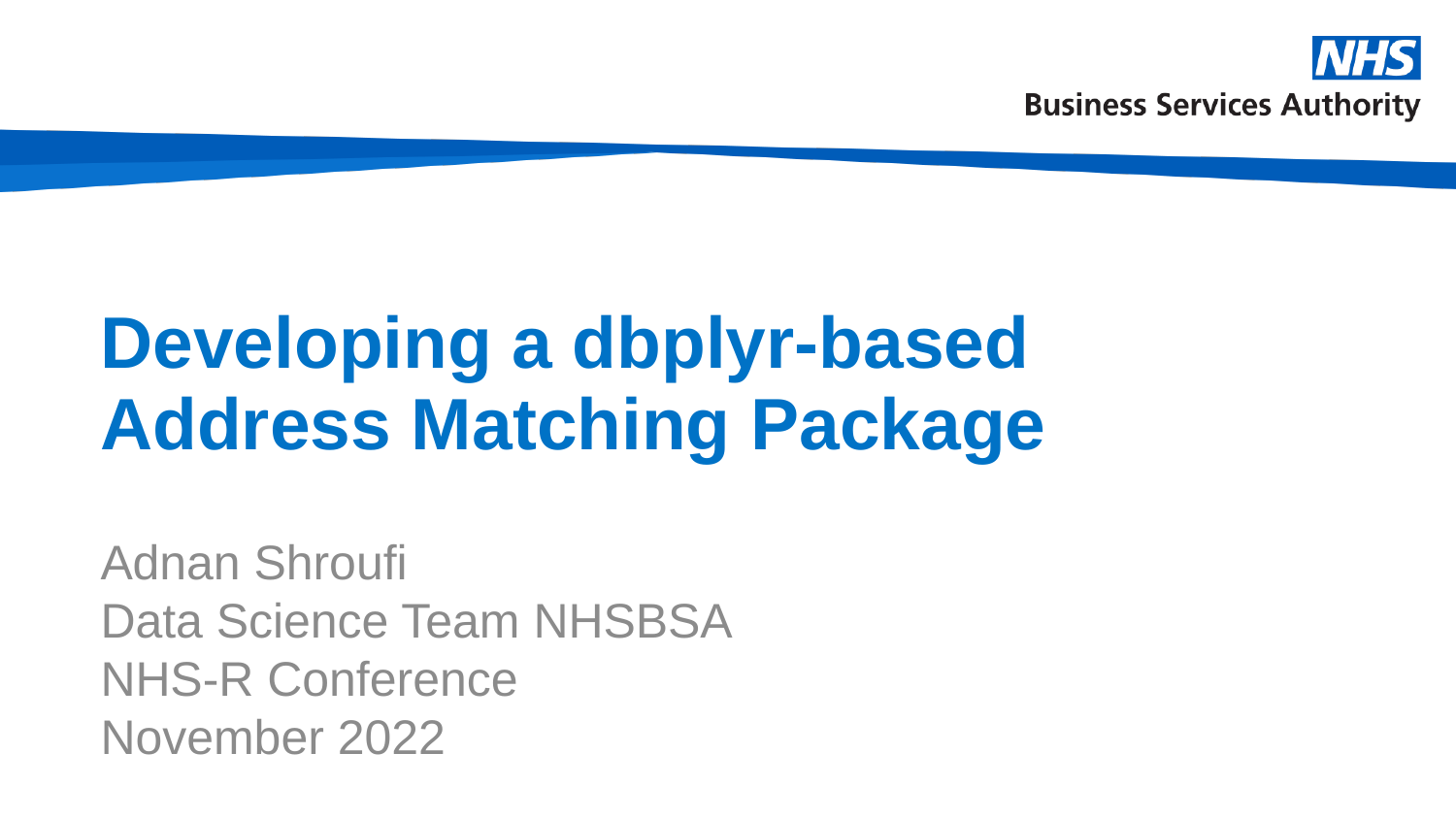

# Developing a dbplyr-based Address Matching Package
Adnan Shroufi
Data Science Team NHSBSA
NHS-R Conference
November 2022